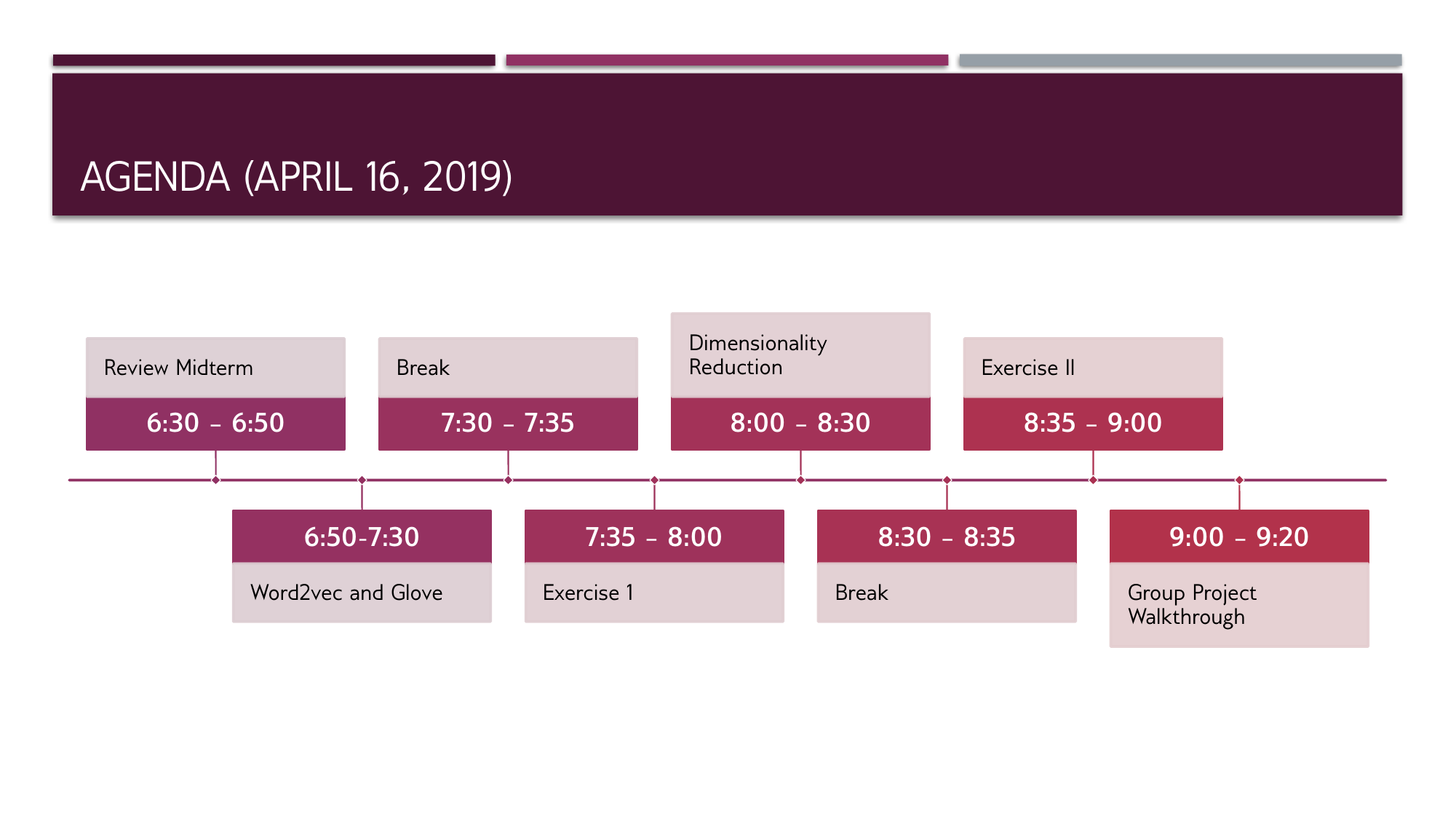

# Agenda (April 16, 2019)
6:30 – 6:50
Review Midterm
6:50-7:30
Word2vec and Glove
7:30 – 7:35
Break
7:35 – 8:00
Exercise 1
8:00 – 8:30
Dimensionality Reduction
8:30 – 8:35
Break
8:35 – 9:00
Exercise II
9:00 – 9:20
Group Project Walkthrough